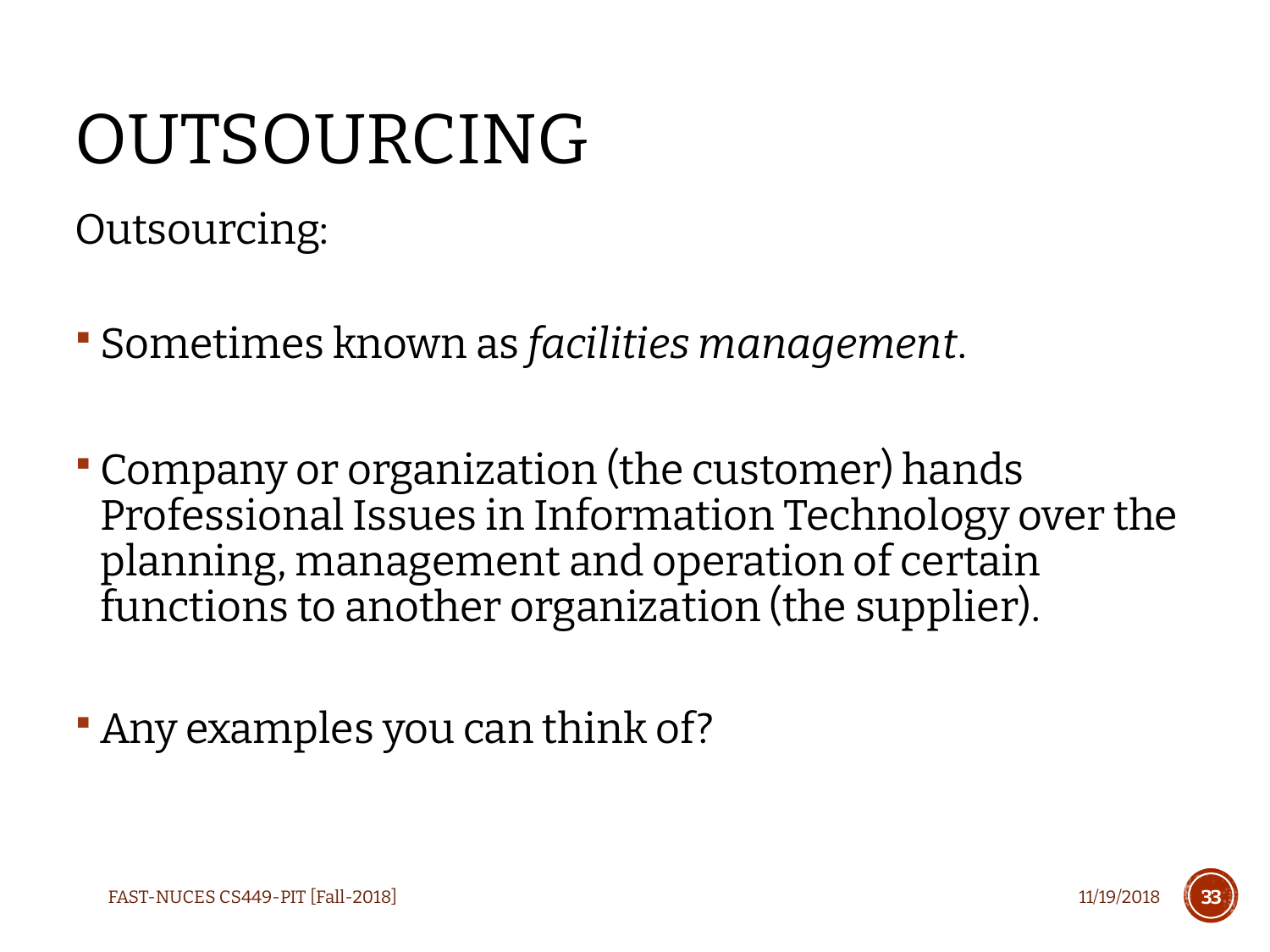

# Outsourcing
Outsourcing:

Sometimes known as facilities management.

Company or organization (the customer) hands Professional Issues in Information Technology over the planning, management and operation of certain functions to another organization (the supplier).

Any examples you can think of?
FAST-NUCES CS449-PIT [Fall-2018]
11/19/2018
33